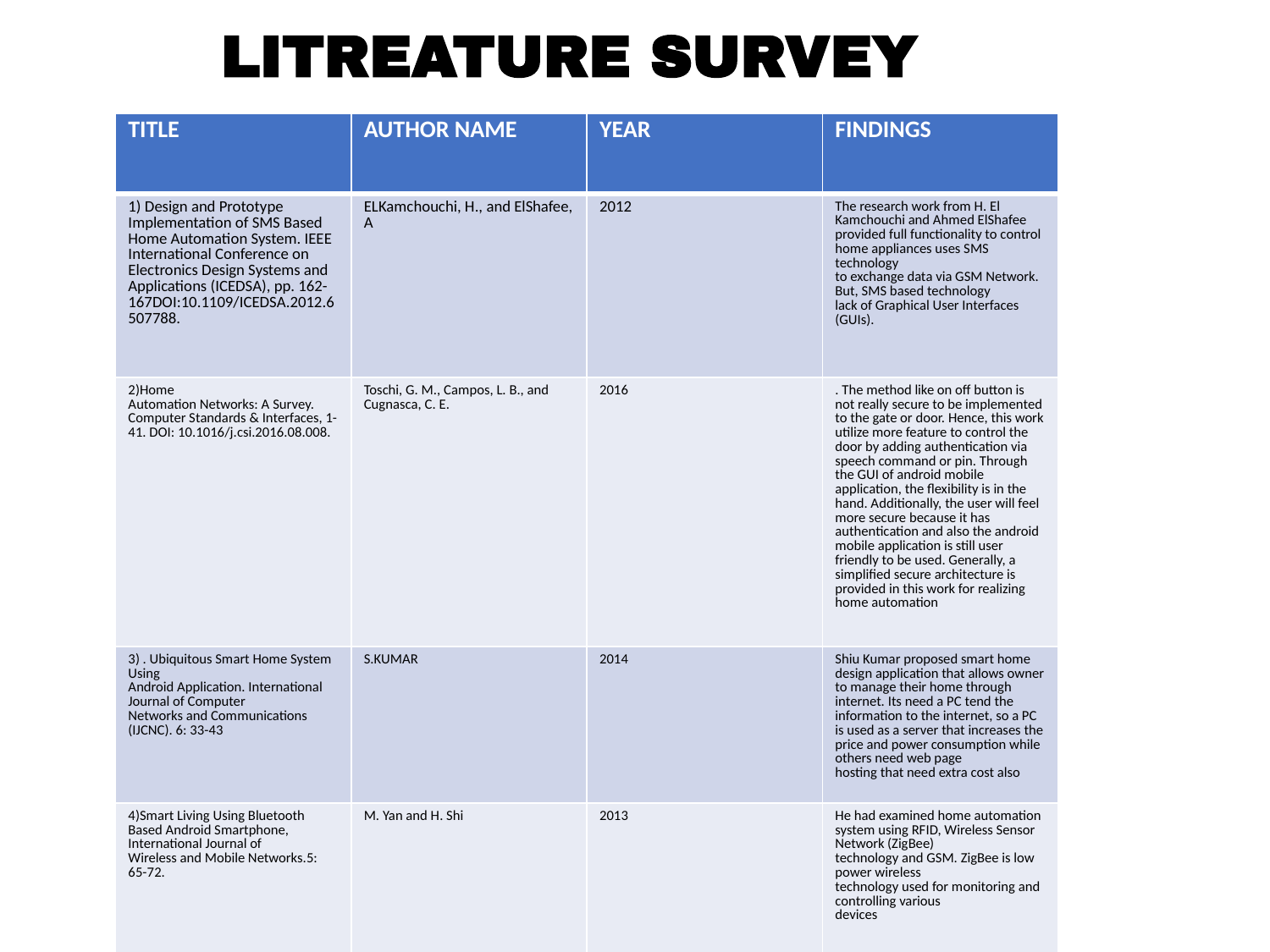

# LITREATURE SURVEY

| TITLE | AUTHOR NAME | YEAR | FINDINGS |
| --- | --- | --- | --- |
| 1) Design and Prototype Implementation of SMS Based Home Automation System. IEEE International Conference on Electronics Design Systems and Applications (ICEDSA), pp. 162-167DOI:10.1109/ICEDSA.2012.6507788. | ELKamchouchi, H., and ElShafee, A | 2012 | The research work from H. El Kamchouchi and Ahmed ElShafee provided full functionality to control home appliances uses SMS technology to exchange data via GSM Network. But, SMS based technology lack of Graphical User Interfaces (GUIs). |
| 2)Home Automation Networks: A Survey. Computer Standards & Interfaces, 1-41. DOI: 10.1016/j.csi.2016.08.008. | Toschi, G. M., Campos, L. B., and Cugnasca, C. E. | 2016 | . The method like on off button is not really secure to be implemented to the gate or door. Hence, this work utilize more feature to control the door by adding authentication via speech command or pin. Through the GUI of android mobile application, the flexibility is in the hand. Additionally, the user will feel more secure because it has authentication and also the android mobile application is still user friendly to be used. Generally, a simplified secure architecture is provided in this work for realizing home automation |
| 3) . Ubiquitous Smart Home System Using Android Application. International Journal of Computer Networks and Communications (IJCNC). 6: 33-43 | S.KUMAR | 2014 | Shiu Kumar proposed smart home design application that allows owner to manage their home through internet. Its need a PC tend the information to the internet, so a PC is used as a server that increases the price and power consumption while others need web page hosting that need extra cost also |
| 4)Smart Living Using Bluetooth Based Android Smartphone, International Journal of Wireless and Mobile Networks.5: 65-72. | M. Yan and H. Shi | 2013 | He had examined home automation system using RFID, Wireless Sensor Network (ZigBee) technology and GSM. ZigBee is low power wireless technology used for monitoring and controlling various devices |